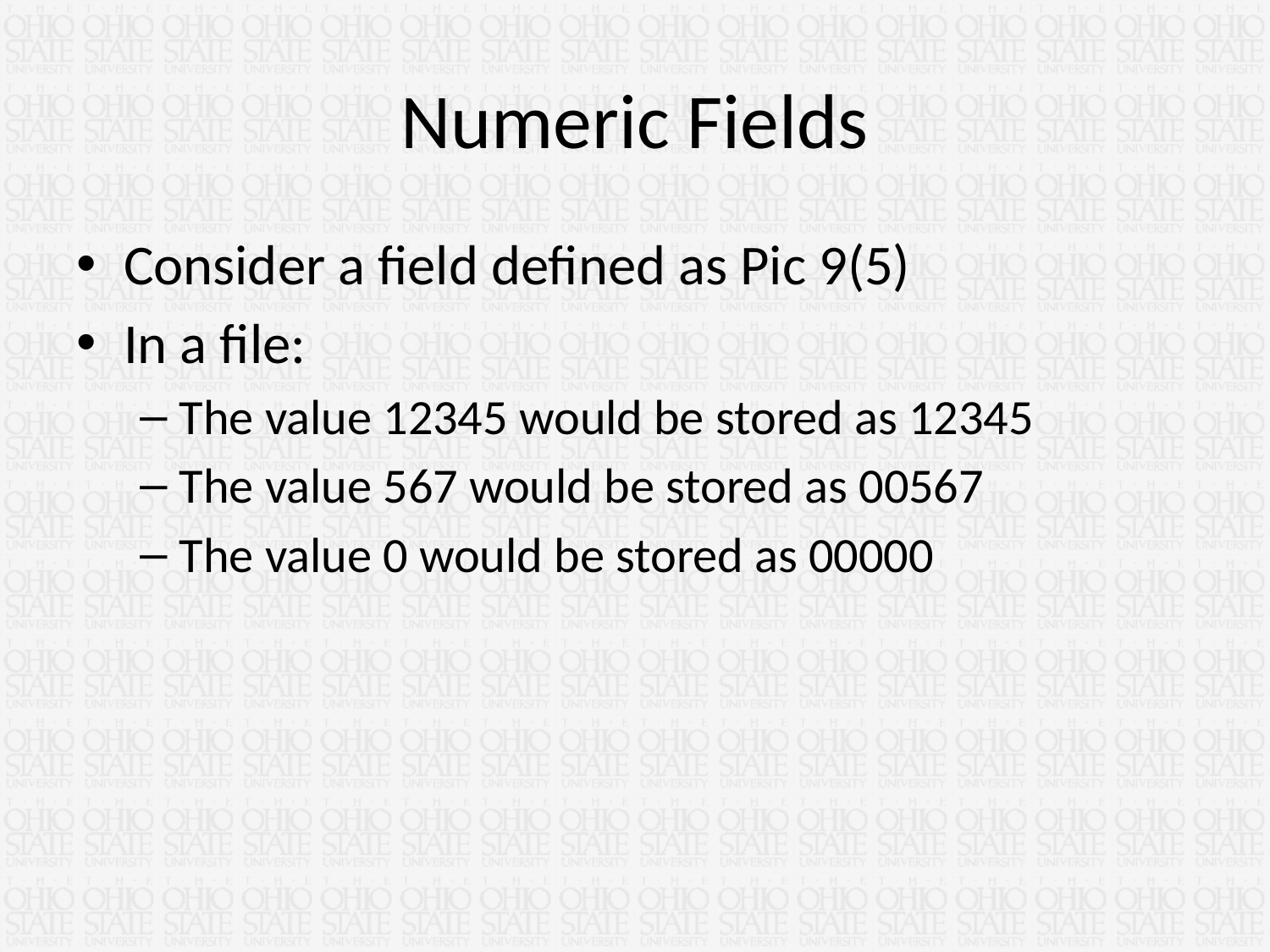

# Numeric Fields
Consider a field defined as Pic 9(5)
In a file:
The value 12345 would be stored as 12345
The value 567 would be stored as 00567
The value 0 would be stored as 00000